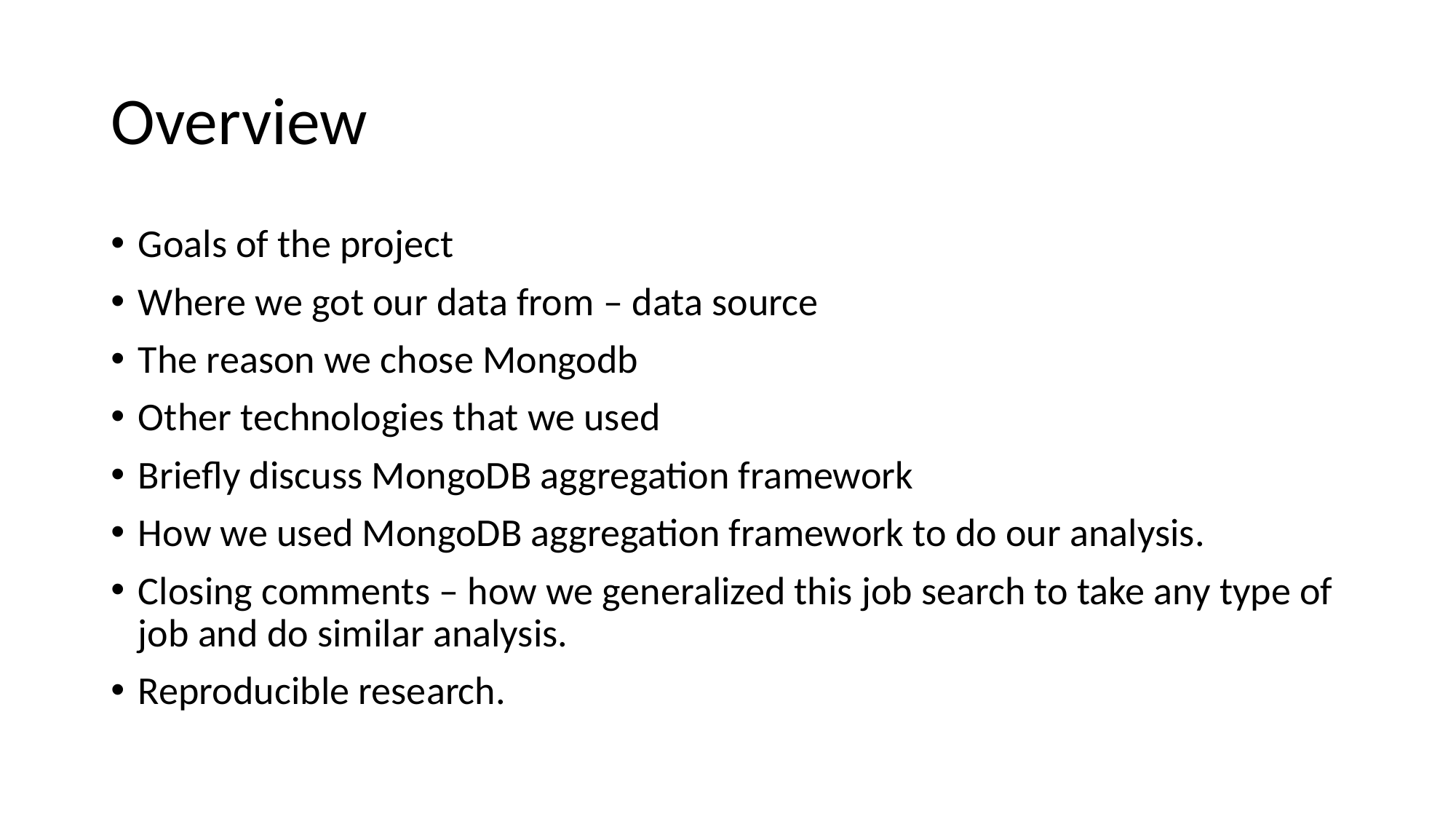

# Overview
Goals of the project
Where we got our data from – data source
The reason we chose Mongodb
Other technologies that we used
Briefly discuss MongoDB aggregation framework
How we used MongoDB aggregation framework to do our analysis.
Closing comments – how we generalized this job search to take any type of job and do similar analysis.
Reproducible research.